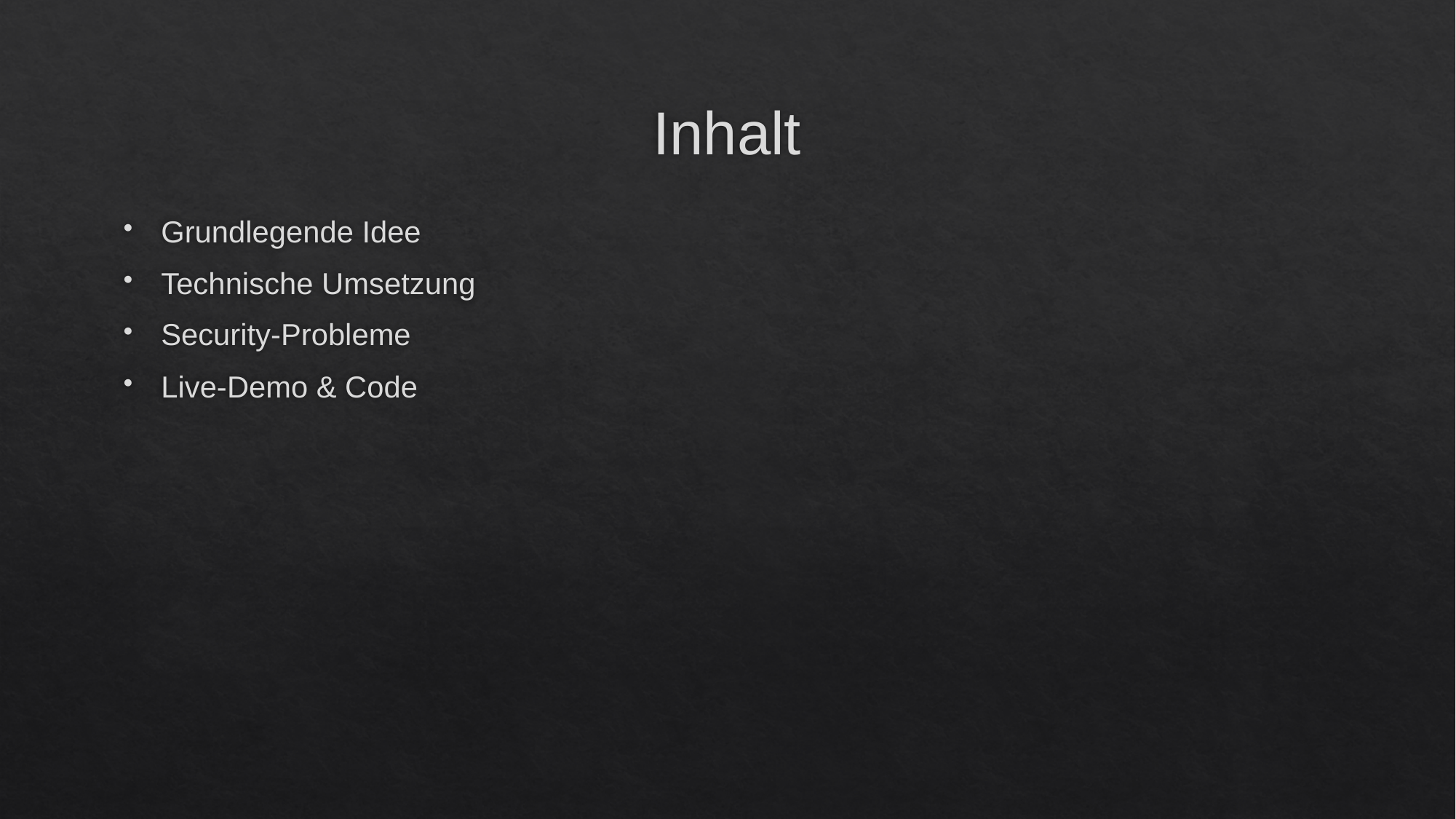

# Inhalt
Grundlegende Idee
Technische Umsetzung
Security-Probleme
Live-Demo & Code